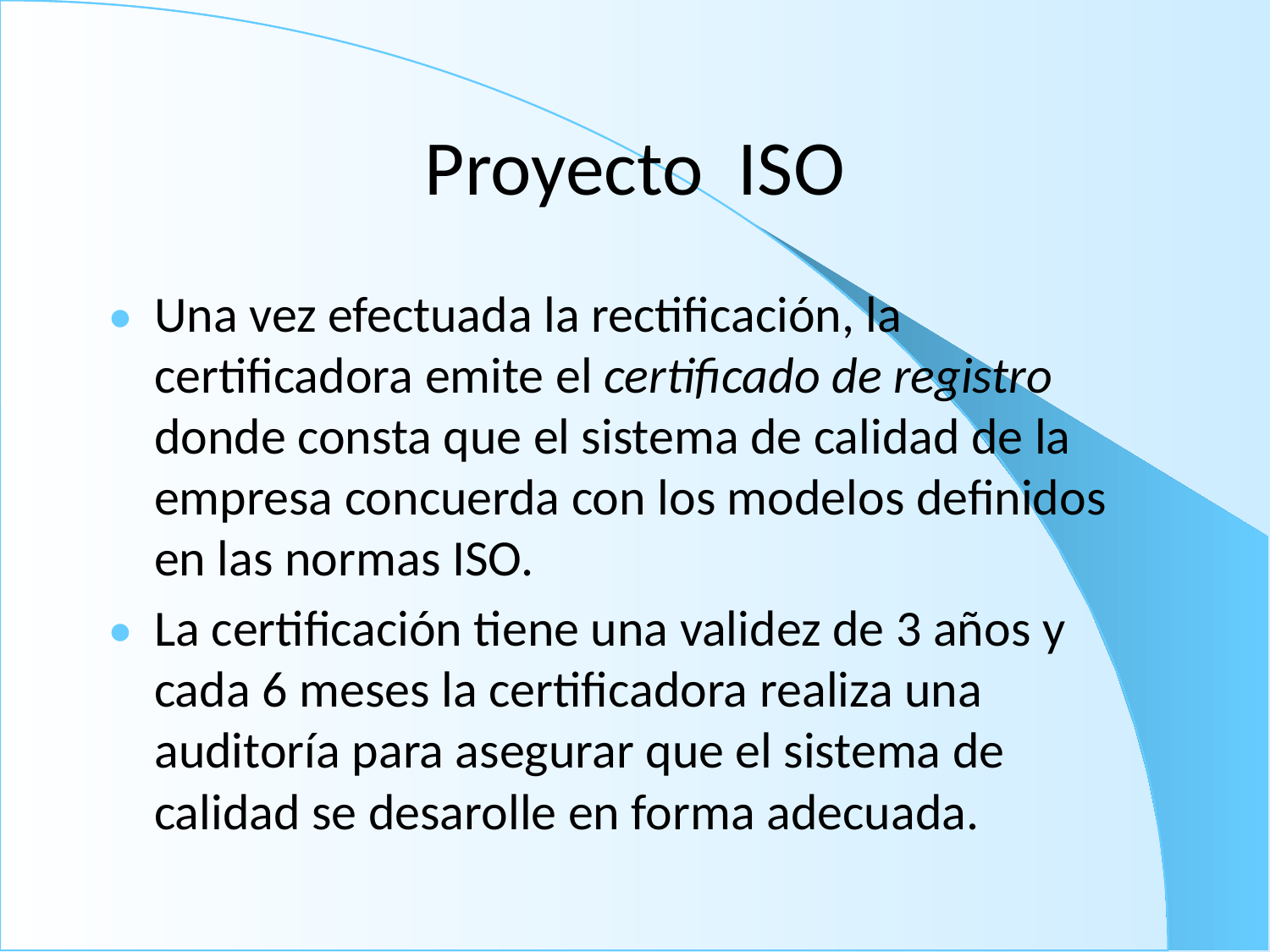

# Proyecto  ISO
Una vez efectuada la rectificación, la certificadora emite el certificado de registro donde consta que el sistema de calidad de la empresa concuerda con los modelos definidos en las normas ISO.
La certificación tiene una validez de 3 años y cada 6 meses la certificadora realiza una auditoría para asegurar que el sistema de calidad se desarolle en forma adecuada.